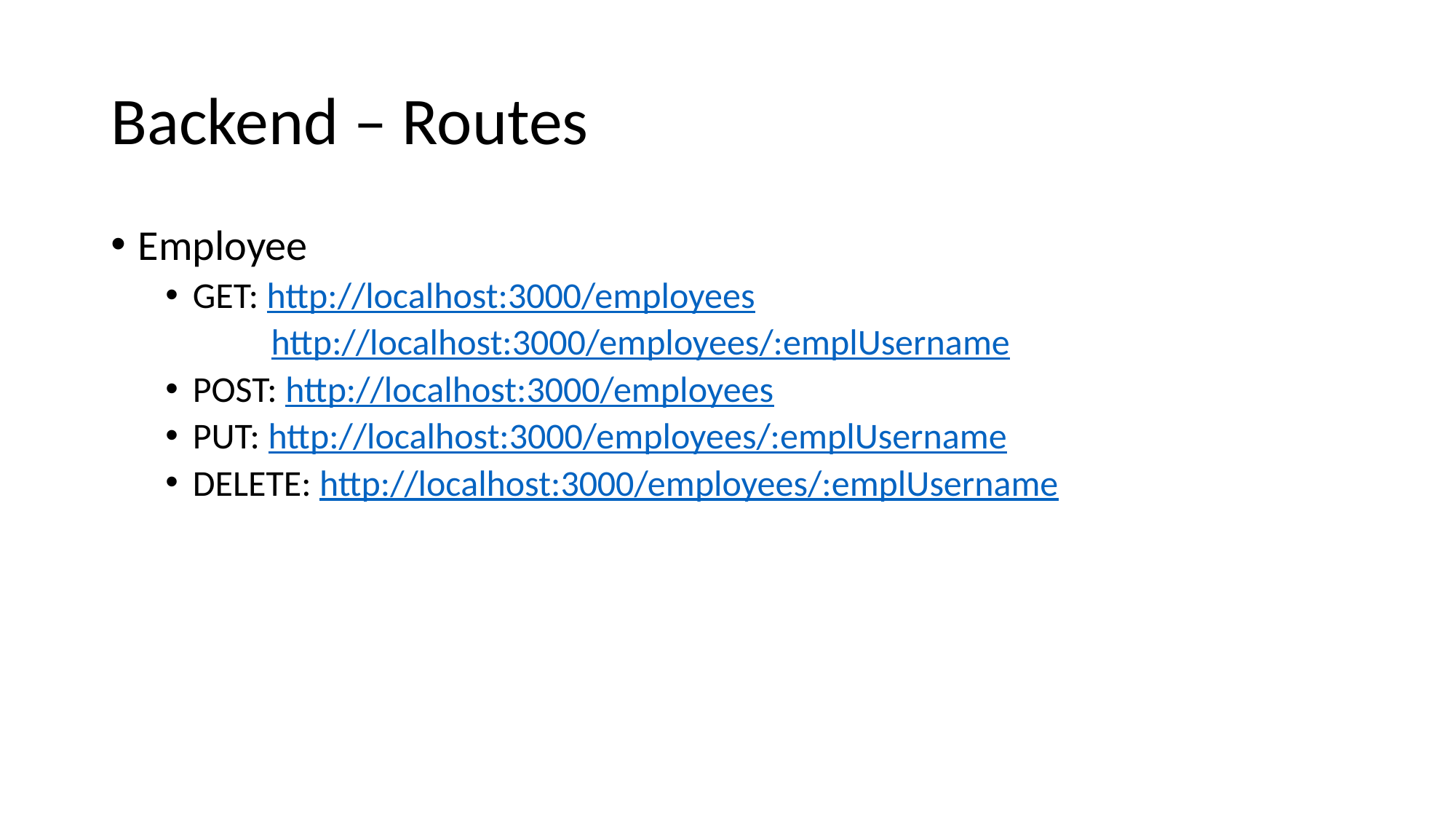

# Backend – Routes
Employee
GET: http://localhost:3000/employees
             http://localhost:3000/employees/:emplUsername
POST: http://localhost:3000/employees
PUT: http://localhost:3000/employees/:emplUsername
DELETE: http://localhost:3000/employees/:emplUsername